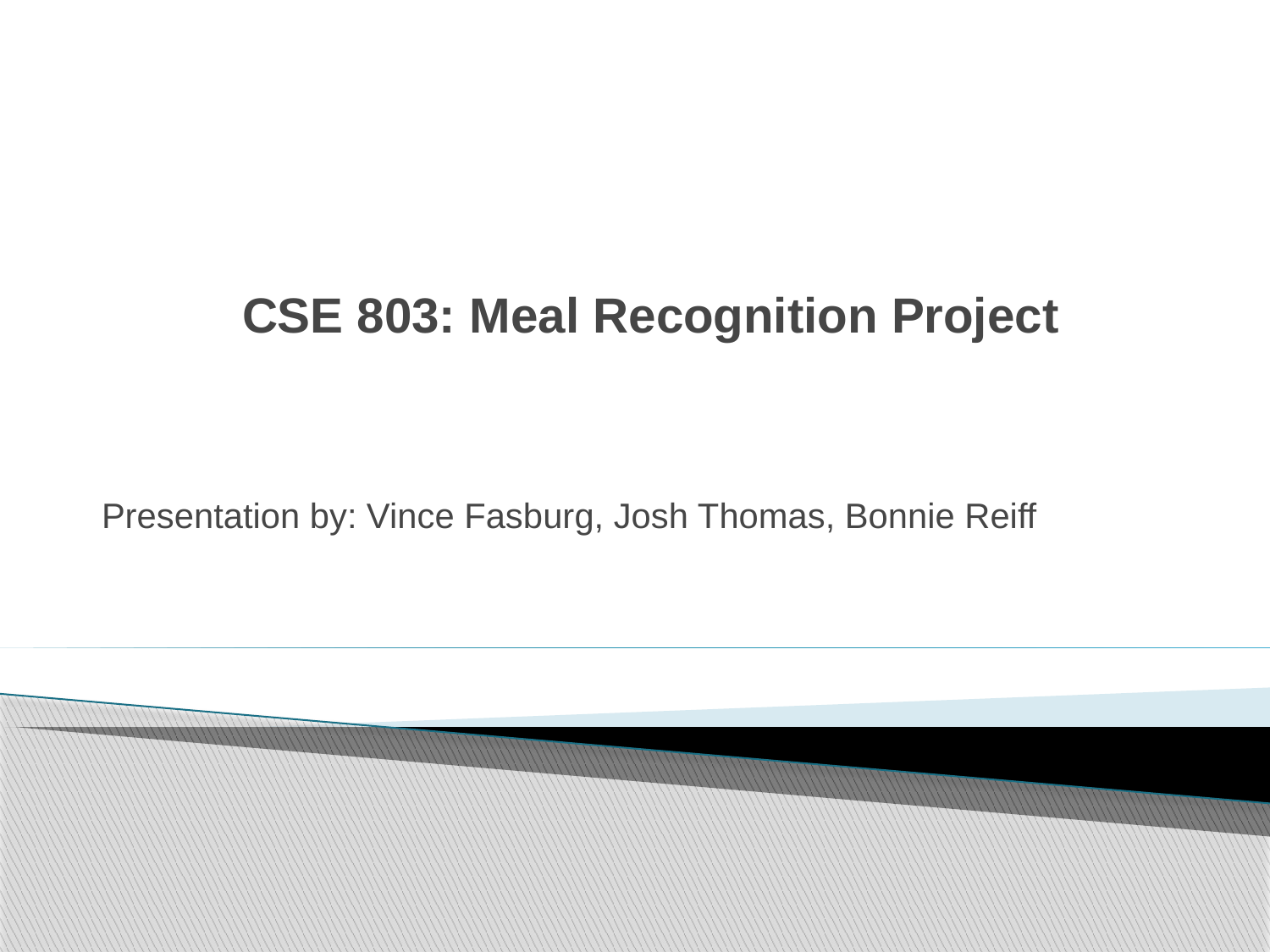

# CSE 803: Meal Recognition Project
Presentation by: Vince Fasburg, Josh Thomas, Bonnie Reiff